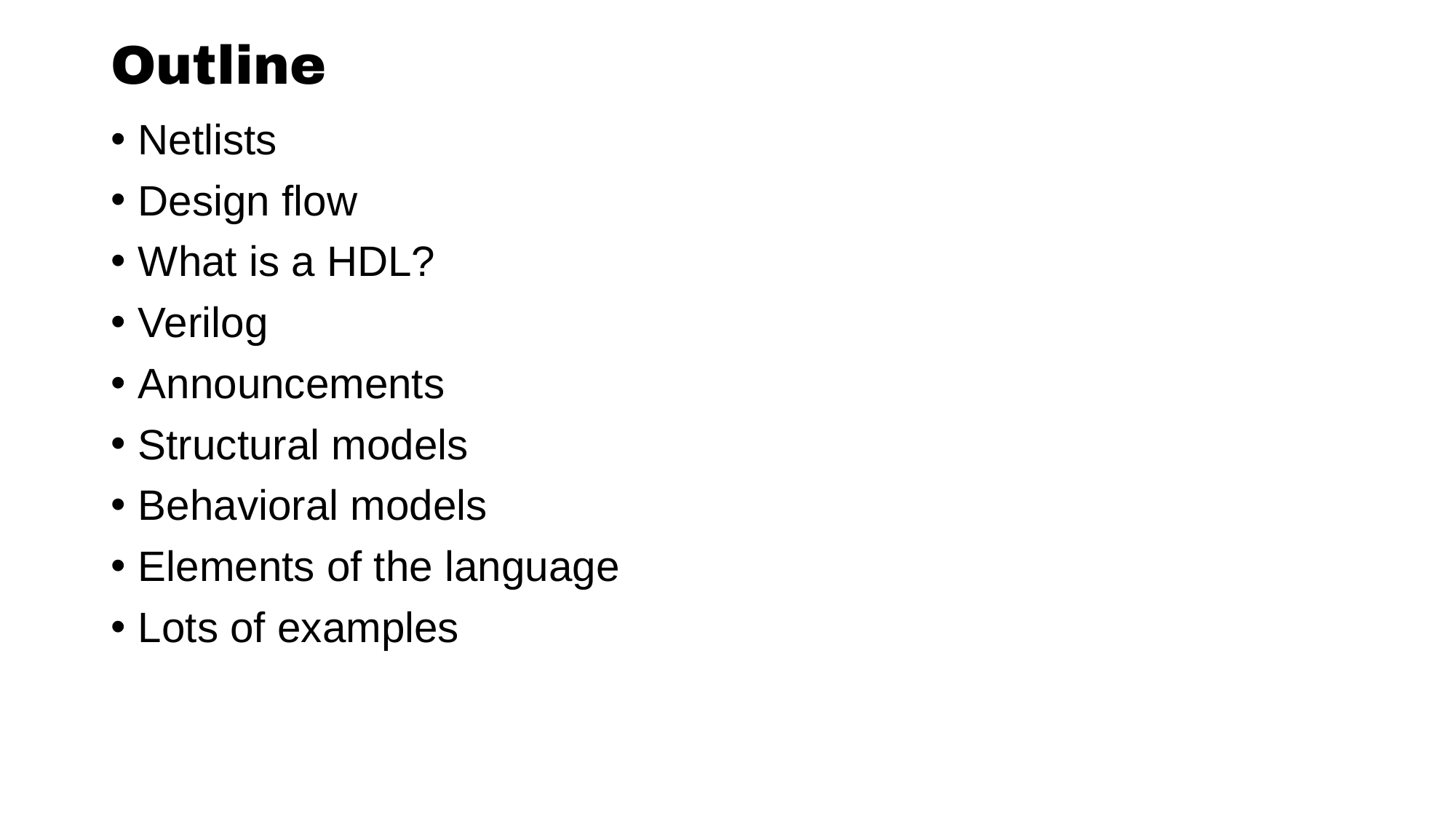

# Outline
Netlists
Design flow
What is a HDL?
Verilog
Announcements
Structural models
Behavioral models
Elements of the language
Lots of examples